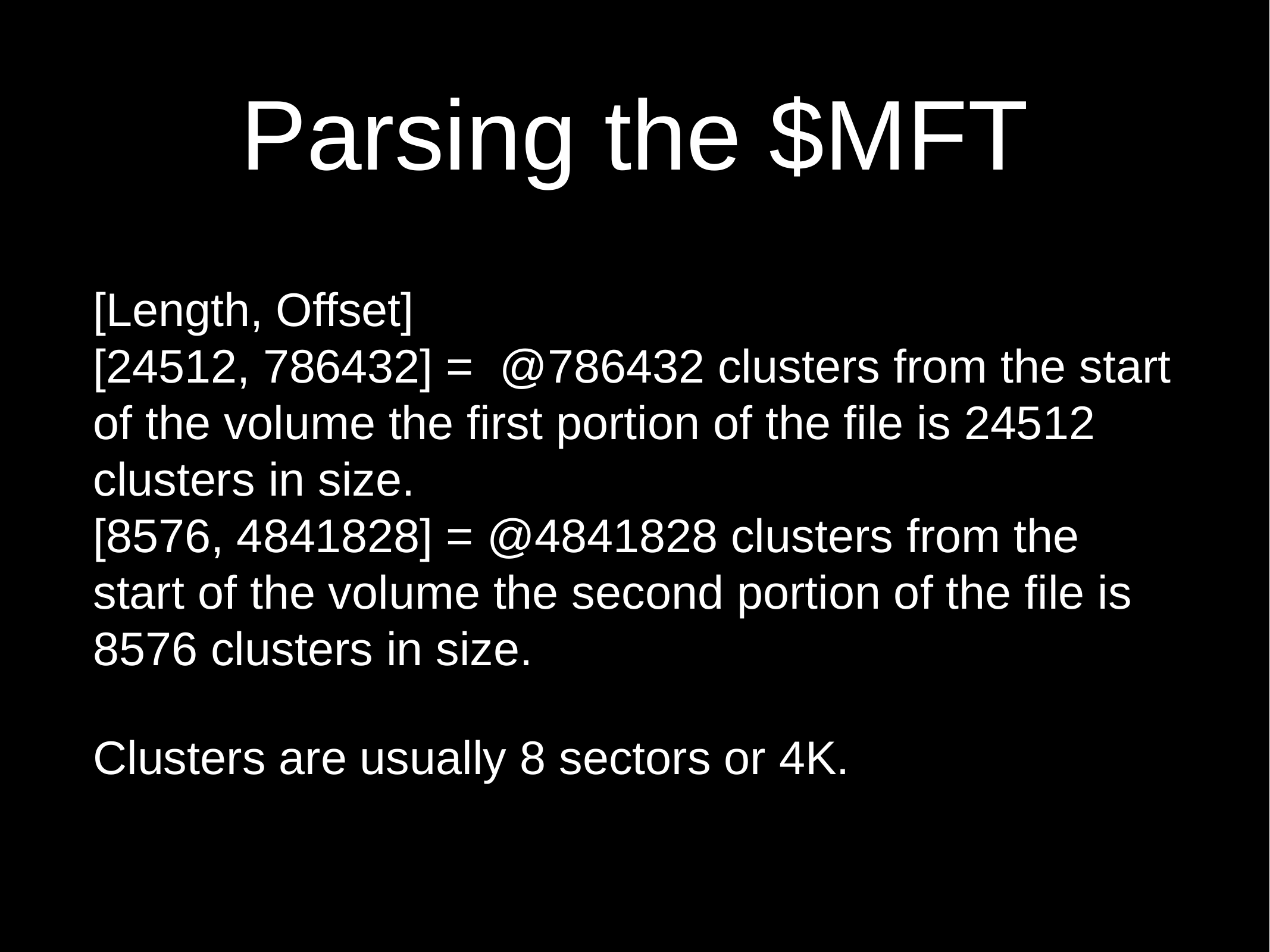

# Parsing the $MFT
[Length, Offset]
[24512, 786432] =  @786432 clusters from the start of the volume the first portion of the file is 24512 clusters in size.
[8576, 4841828] = @4841828 clusters from the start of the volume the second portion of the file is 8576 clusters in size.
Clusters are usually 8 sectors or 4K.